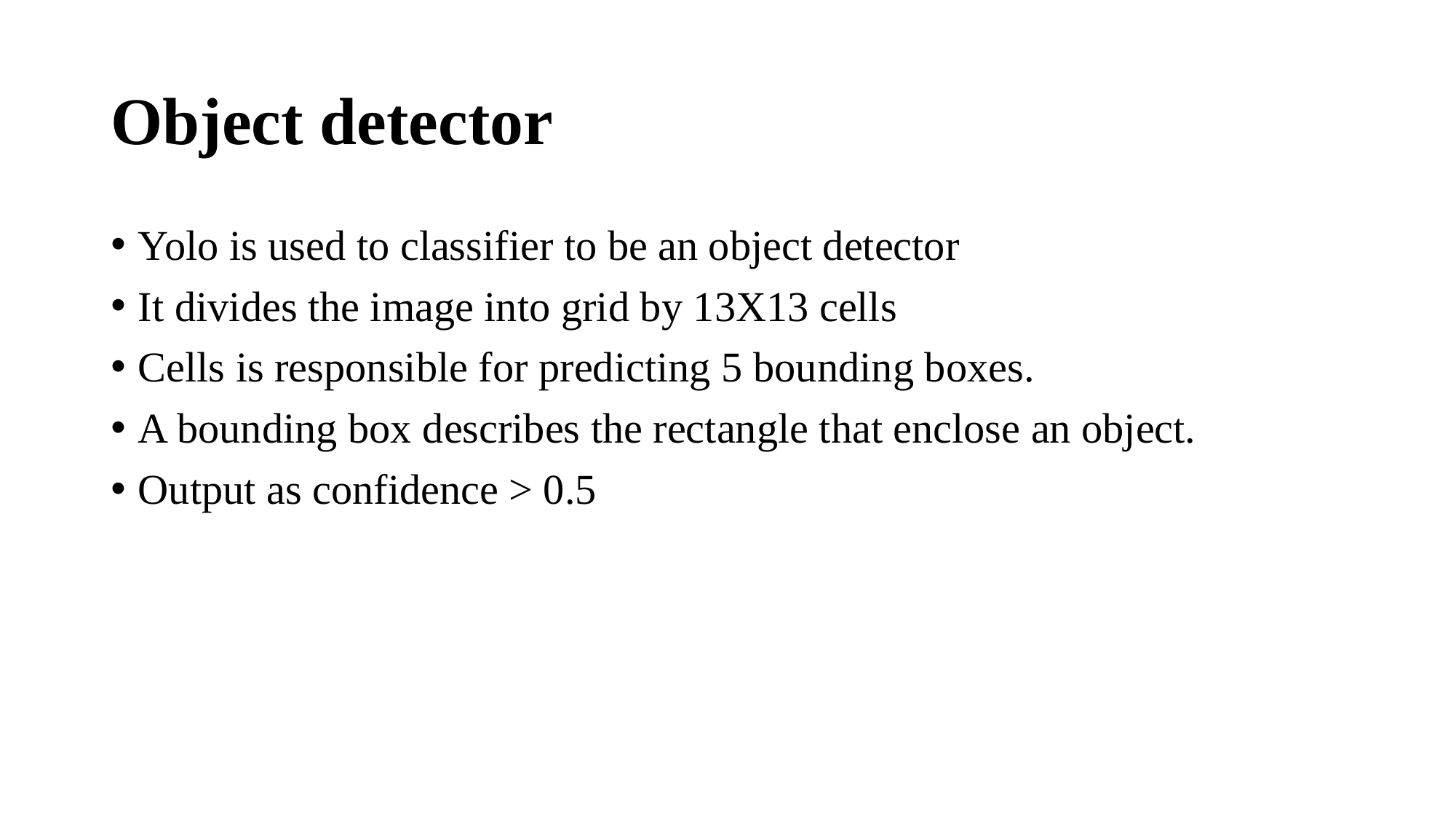

# Object detector
Yolo is used to classifier to be an object detector
It divides the image into grid by 13X13 cells
Cells is responsible for predicting 5 bounding boxes.
A bounding box describes the rectangle that enclose an object.
Output as confidence > 0.5